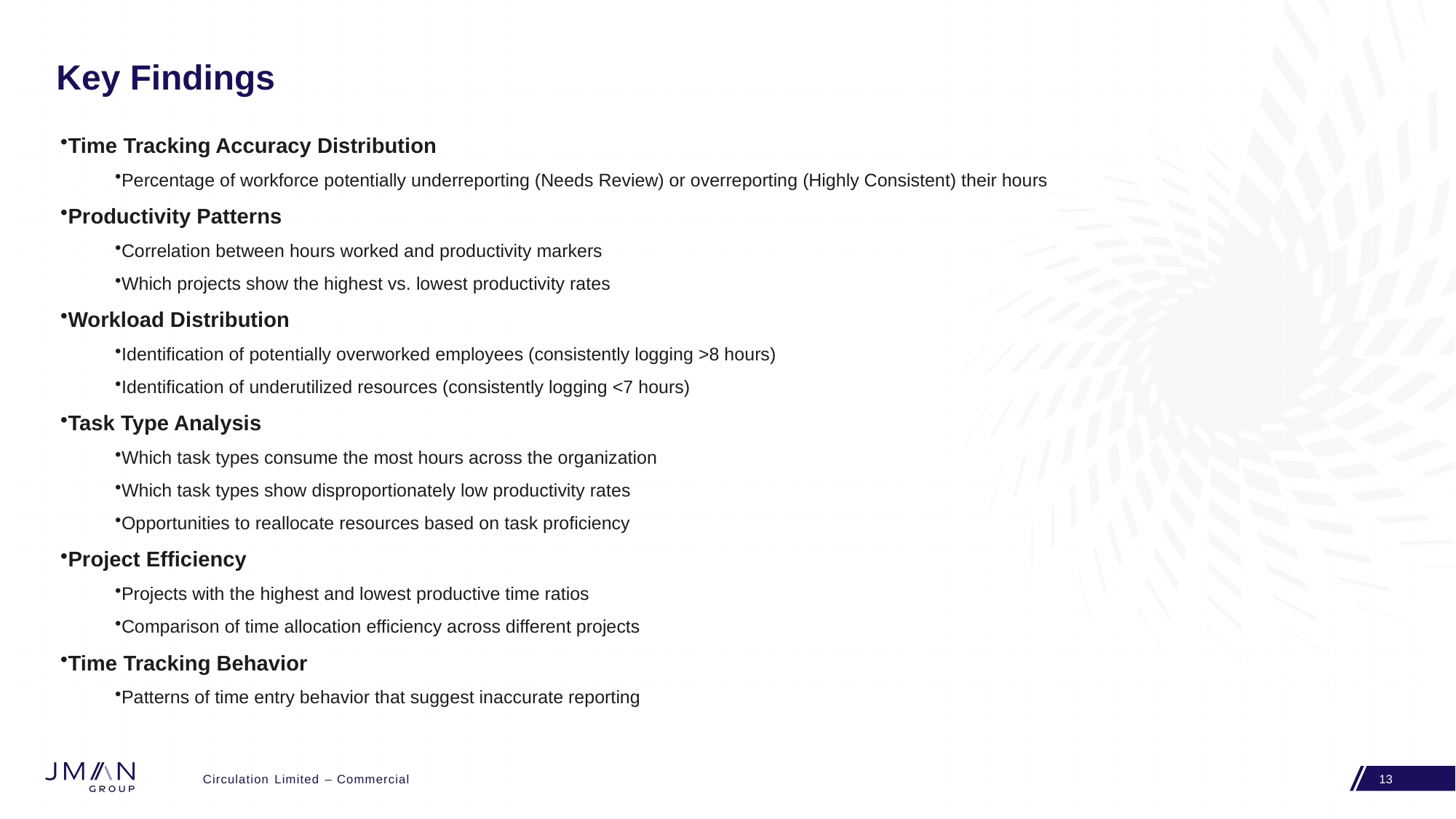

# Key Findings
Time Tracking Accuracy Distribution
Percentage of workforce potentially underreporting (Needs Review) or overreporting (Highly Consistent) their hours
Productivity Patterns
Correlation between hours worked and productivity markers
Which projects show the highest vs. lowest productivity rates
Workload Distribution
Identification of potentially overworked employees (consistently logging >8 hours)
Identification of underutilized resources (consistently logging <7 hours)
Task Type Analysis
Which task types consume the most hours across the organization
Which task types show disproportionately low productivity rates
Opportunities to reallocate resources based on task proficiency
Project Efficiency
Projects with the highest and lowest productive time ratios
Comparison of time allocation efficiency across different projects
Time Tracking Behavior
Patterns of time entry behavior that suggest inaccurate reporting